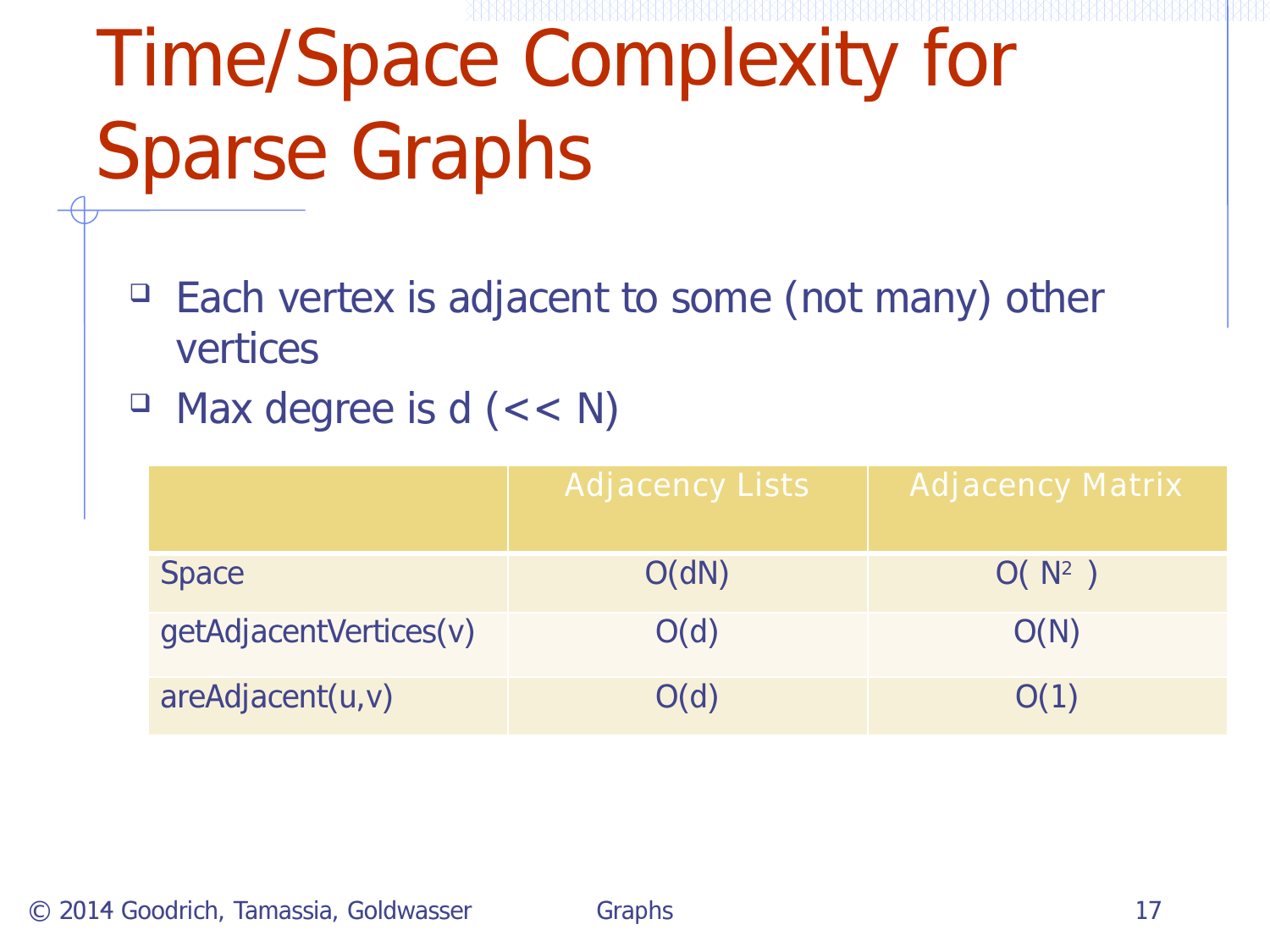

# Time/Space Complexity for Sparse Graphs
Each vertex is adjacent to some (not many) other vertices
Max degree is d (<< N)

|  | Adjacency Lists | Adjacency Matrix |
| --- | --- | --- |
| Space | O(dN) | O( N2 ) |
| getAdjacentVertices(v) | O(d) | O(N) |
| areAdjacent(u,v) | O(d) | O(1) |
Graphs
17